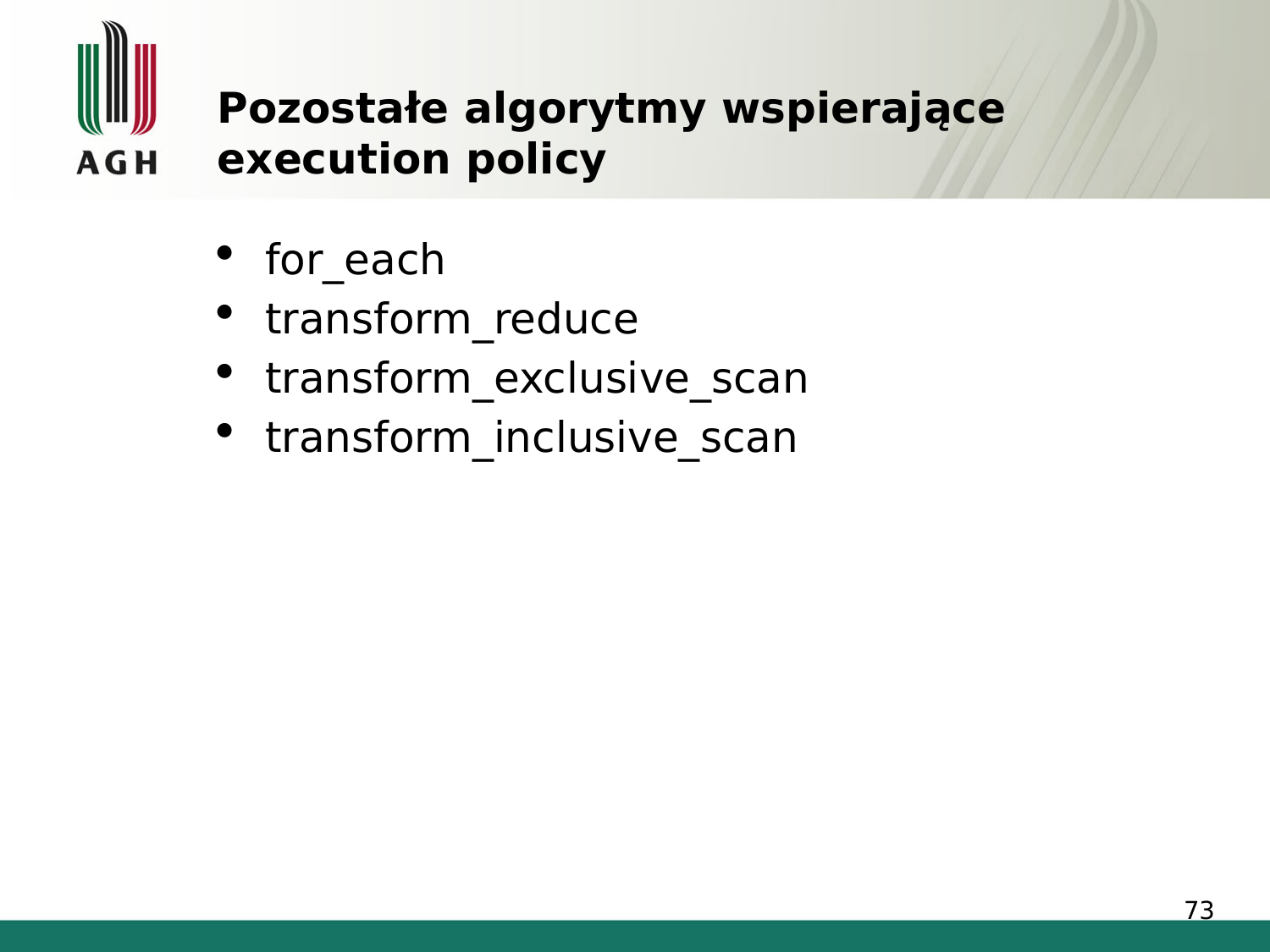

Pozostałe algorytmy wspierające execution policy
for_each
transform_reduce
transform_exclusive_scan
transform_inclusive_scan